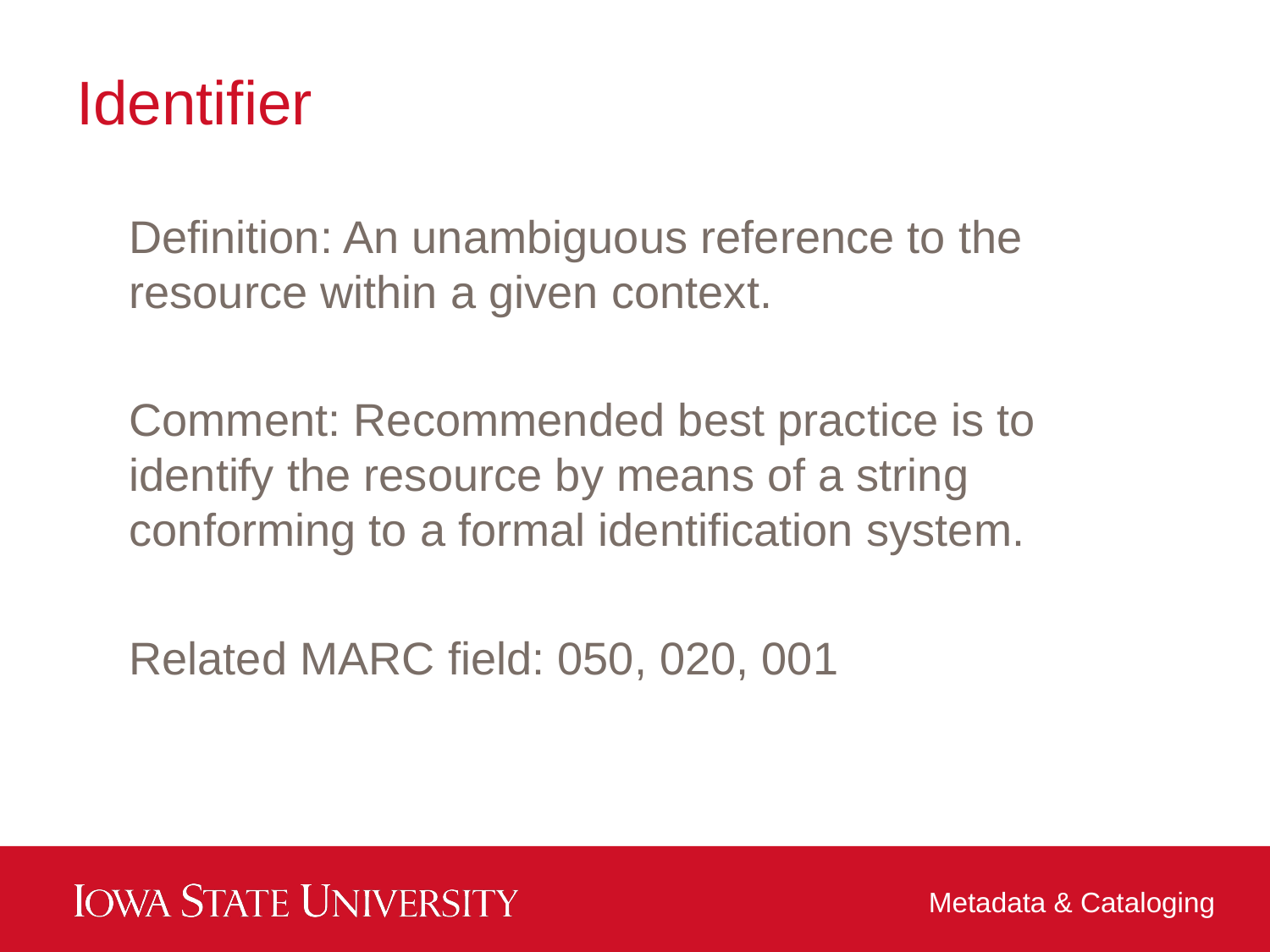

# Identifier
Definition: An unambiguous reference to the resource within a given context.

Comment: Recommended best practice is to identify the resource by means of a string conforming to a formal identification system.

Related MARC field: 050, 020, 001